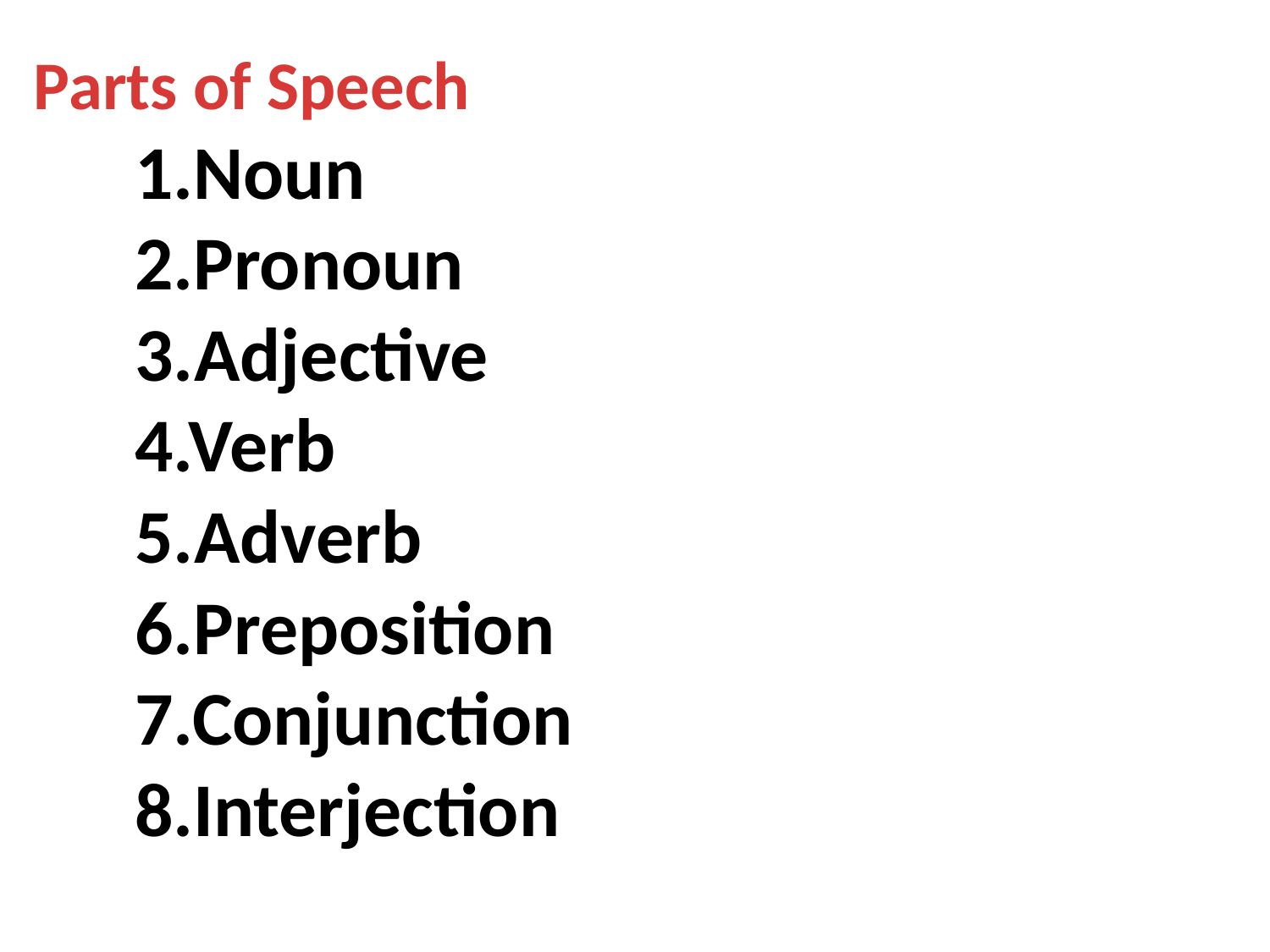

# Parts of Speech 1.Noun 2.Pronoun 3.Adjective 4.Verb 5.Adverb 6.Preposition 7.Conjunction 8.Interjection